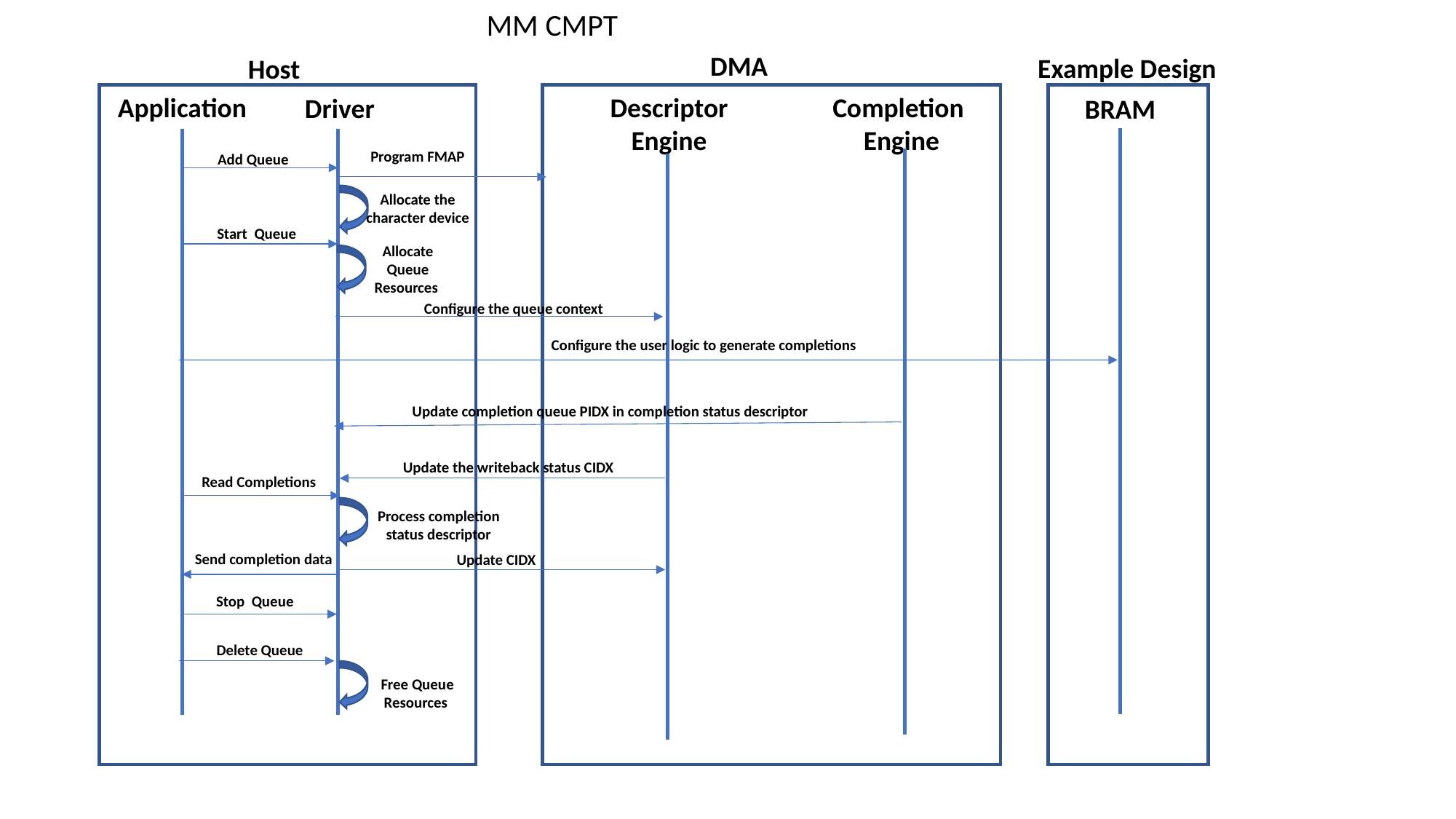

MM CMPT
DMA
Example Design
Host
Application

Descriptor Engine
Completion
Engine

Driver
BRAM
Program FMAP
Add Queue
Allocate the character device

Start  Queue
Allocate Queue Resources

Configure the queue context
Configure the user logic to generate completions
Update completion queue PIDX in completion status descriptor
Update the writeback status CIDX
Read Completions

Process completion status descriptor
Send completion data
Update CIDX
Stop  Queue
Delete Queue

Free Queue Resources